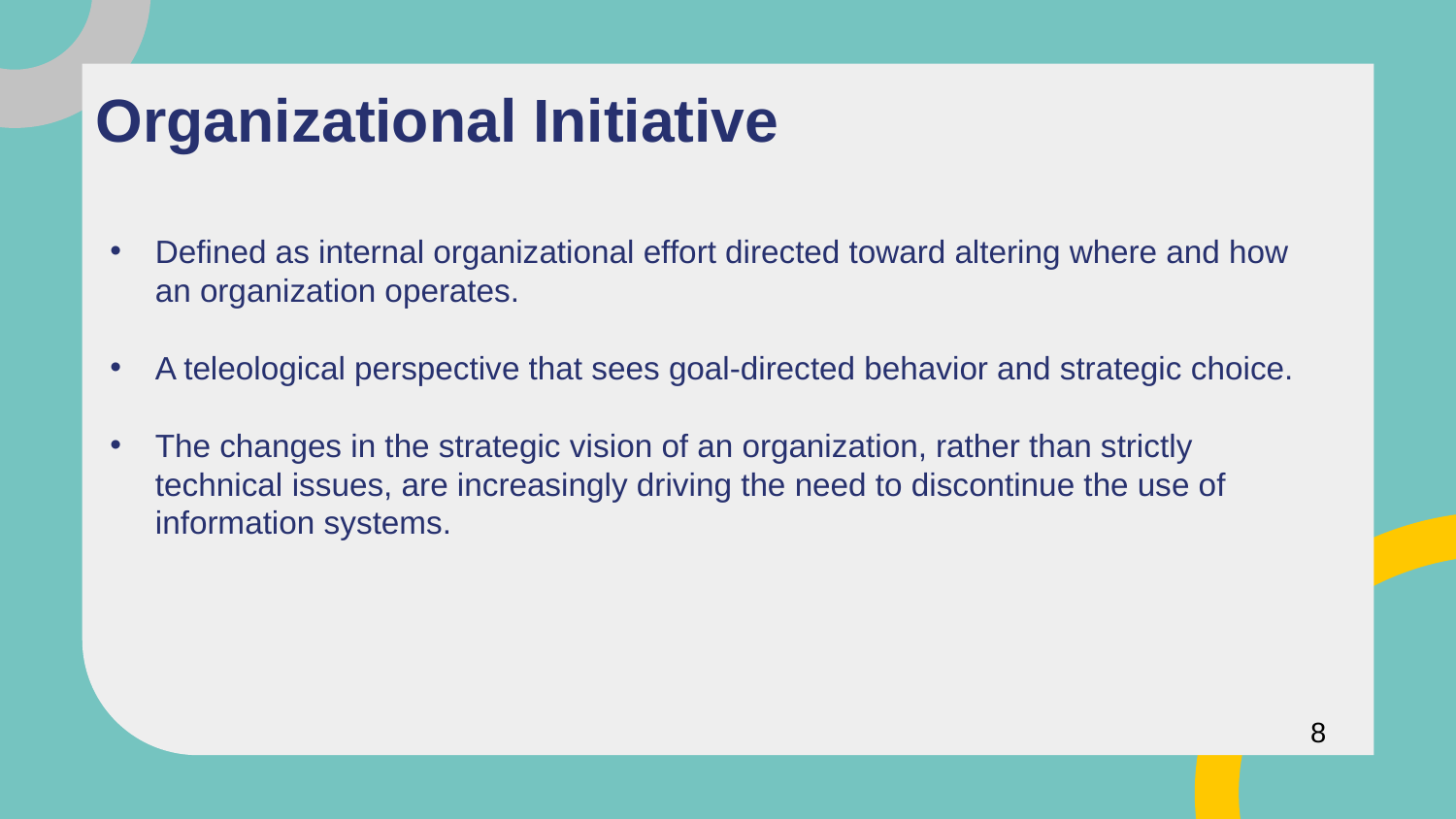

# Organizational Initiative
Defined as internal organizational effort directed toward altering where and how an organization operates.

A teleological perspective that sees goal-directed behavior and strategic choice.

The changes in the strategic vision of an organization, rather than strictly technical issues, are increasingly driving the need to discontinue the use of information systems.
8